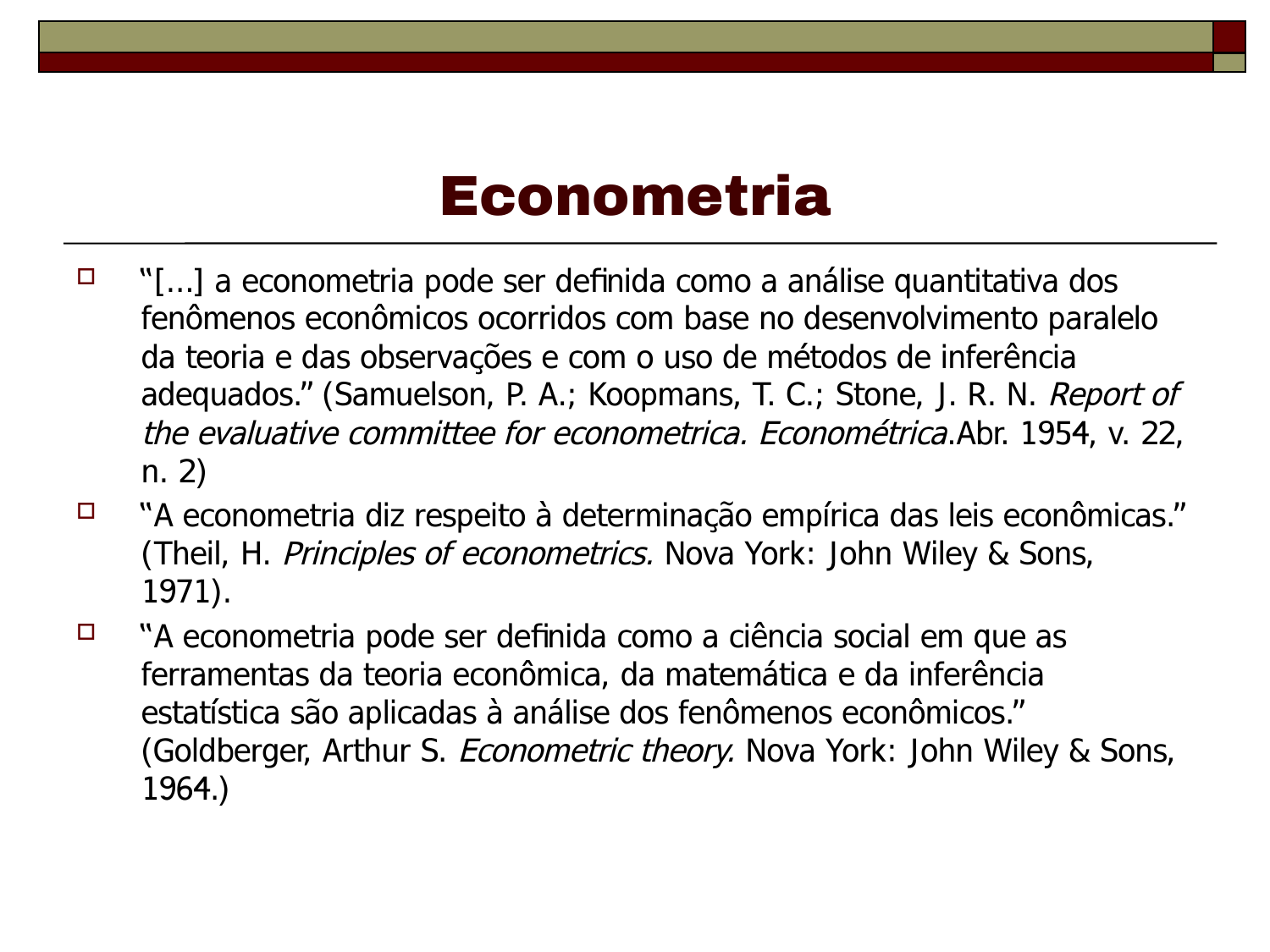

# Econometria
“[...] a econometria pode ser definida como a análise quantitativa dos fenômenos econômicos ocorridos com base no desenvolvimento paralelo da teoria e das observações e com o uso de métodos de inferência adequados.” (Samuelson, P. A.; Koopmans, T. C.; Stone, J. R. N. Report of the evaluative committee for econometrica. Econométrica.Abr. 1954, v. 22, n. 2)
“A econometria diz respeito à determinação empírica das leis econômicas.” (Theil, H. Principles of econometrics. Nova York: John Wiley & Sons, 1971).
“A econometria pode ser definida como a ciência social em que as ferramentas da teoria econômica, da matemática e da inferência estatística são aplicadas à análise dos fenômenos econômicos.” (Goldberger, Arthur S. Econometric theory. Nova York: John Wiley & Sons, 1964.)